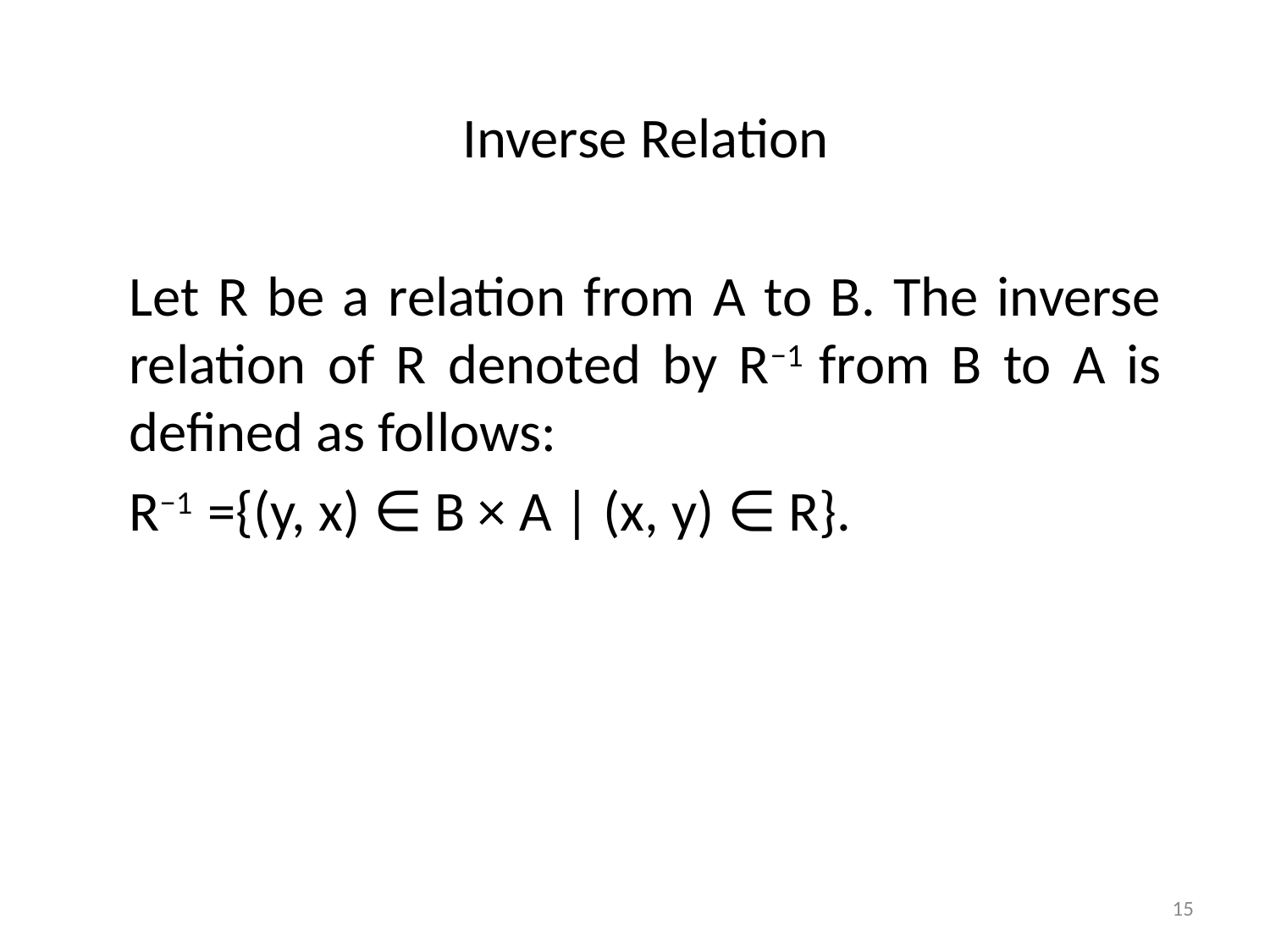

Inverse Relation

Let R be a relation from A to B. The inverse relation of R denoted by R−1 from B to A is defined as follows:
R−1  ={(y, x) ∈ B × A | (x, y) ∈ R}.

15